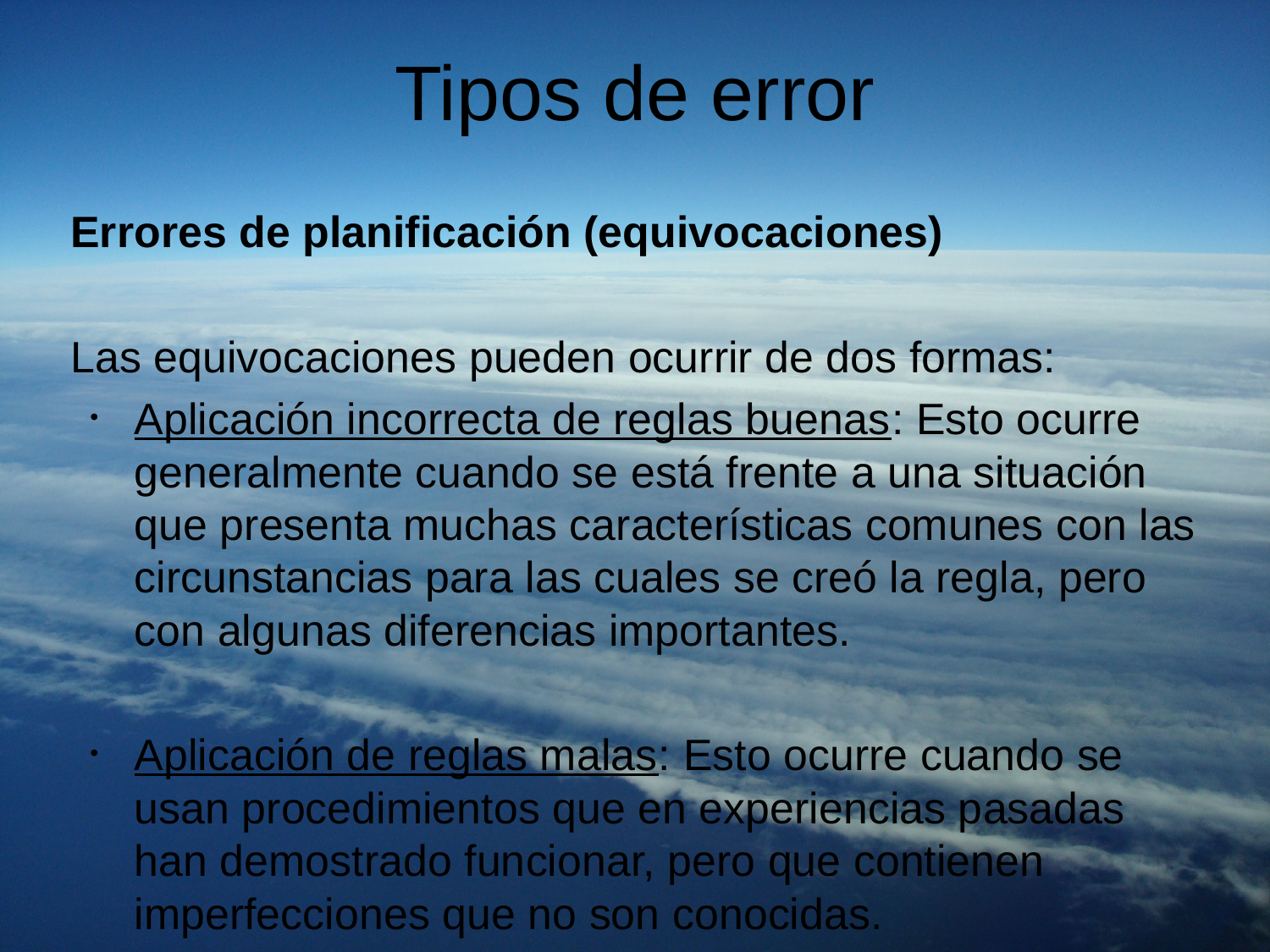

# Tipos de error
Errores de planificación (equivocaciones)

Las equivocaciones pueden ocurrir de dos formas:
Aplicación incorrecta de reglas buenas: Esto ocurre generalmente cuando se está frente a una situación que presenta muchas características comunes con las circunstancias para las cuales se creó la regla, pero con algunas diferencias importantes.

Aplicación de reglas malas: Esto ocurre cuando se usan procedimientos que en experiencias pasadas han demostrado funcionar, pero que contienen imperfecciones que no son conocidas.